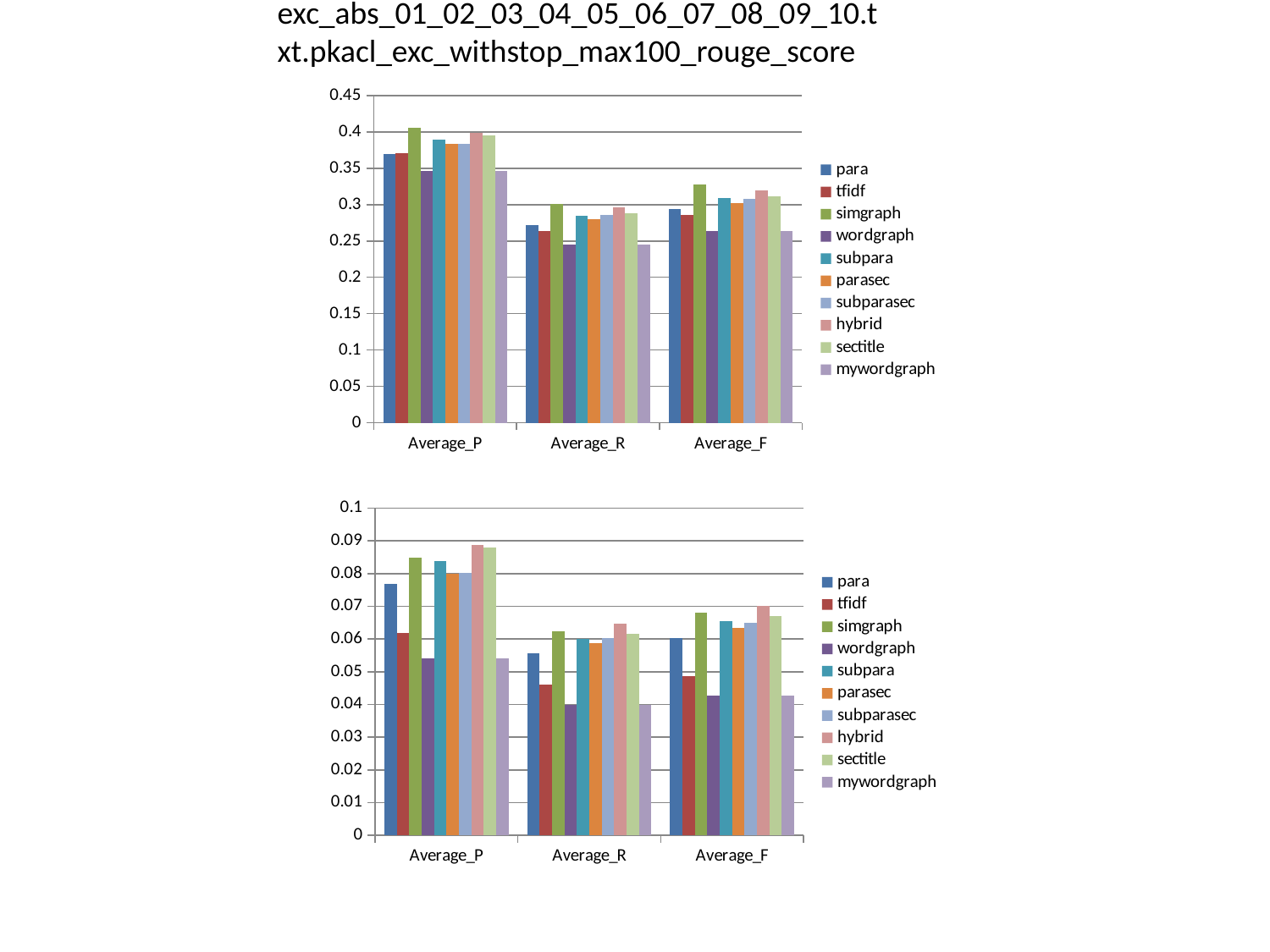

exc_abs_01_02_03_04_05_06_07_08_09_10.txt.pkacl_exc_withstop_max100_rouge_score

### Chart

| Category | para | tfidf | simgraph | wordgraph | subpara | parasec | subparasec | hybrid | sectitle | mywordgraph |
|---|---|---|---|---|---|---|---|---|---|---|
| Average_P | 0.36925 | 0.37108 | 0.40565 | 0.3459 | 0.38947 | 0.38317 | 0.38364 | 0.39842 | 0.39479 | 0.3459 |
| Average_R | 0.27244 | 0.26385 | 0.30109 | 0.24512 | 0.28496 | 0.27962 | 0.28612 | 0.29587 | 0.28834 | 0.24512 |
| Average_F | 0.29398 | 0.28553 | 0.32818 | 0.26343 | 0.3088 | 0.302 | 0.30757 | 0.31903 | 0.31166 | 0.26343 |

### Chart

| Category | para | tfidf | simgraph | wordgraph | subpara | parasec | subparasec | hybrid | sectitle | mywordgraph |
|---|---|---|---|---|---|---|---|---|---|---|
| Average_P | 0.07676 | 0.06189 | 0.08483 | 0.05396 | 0.08371 | 0.07988 | 0.08025 | 0.08861 | 0.08805 | 0.05396 |
| Average_R | 0.05574 | 0.04603 | 0.06243 | 0.03986 | 0.05991 | 0.05874 | 0.06038 | 0.0647 | 0.06157 | 0.03986 |
| Average_F | 0.06037 | 0.04875 | 0.06808 | 0.04258 | 0.06546 | 0.06339 | 0.06489 | 0.07017 | 0.06711 | 0.04258 |